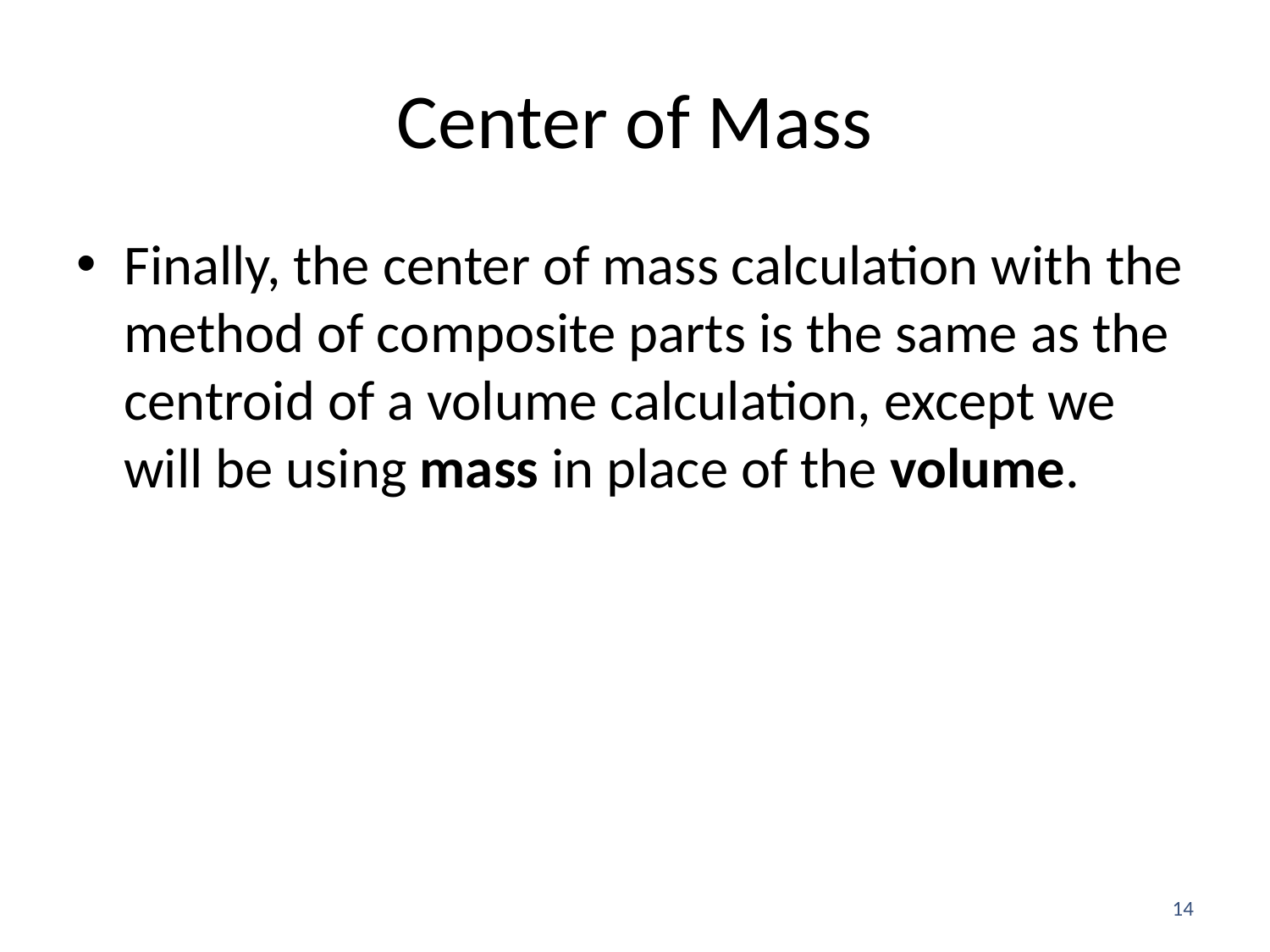

# Center of Mass
Finally, the center of mass calculation with the method of composite parts is the same as the centroid of a volume calculation, except we will be using mass in place of the volume.
14